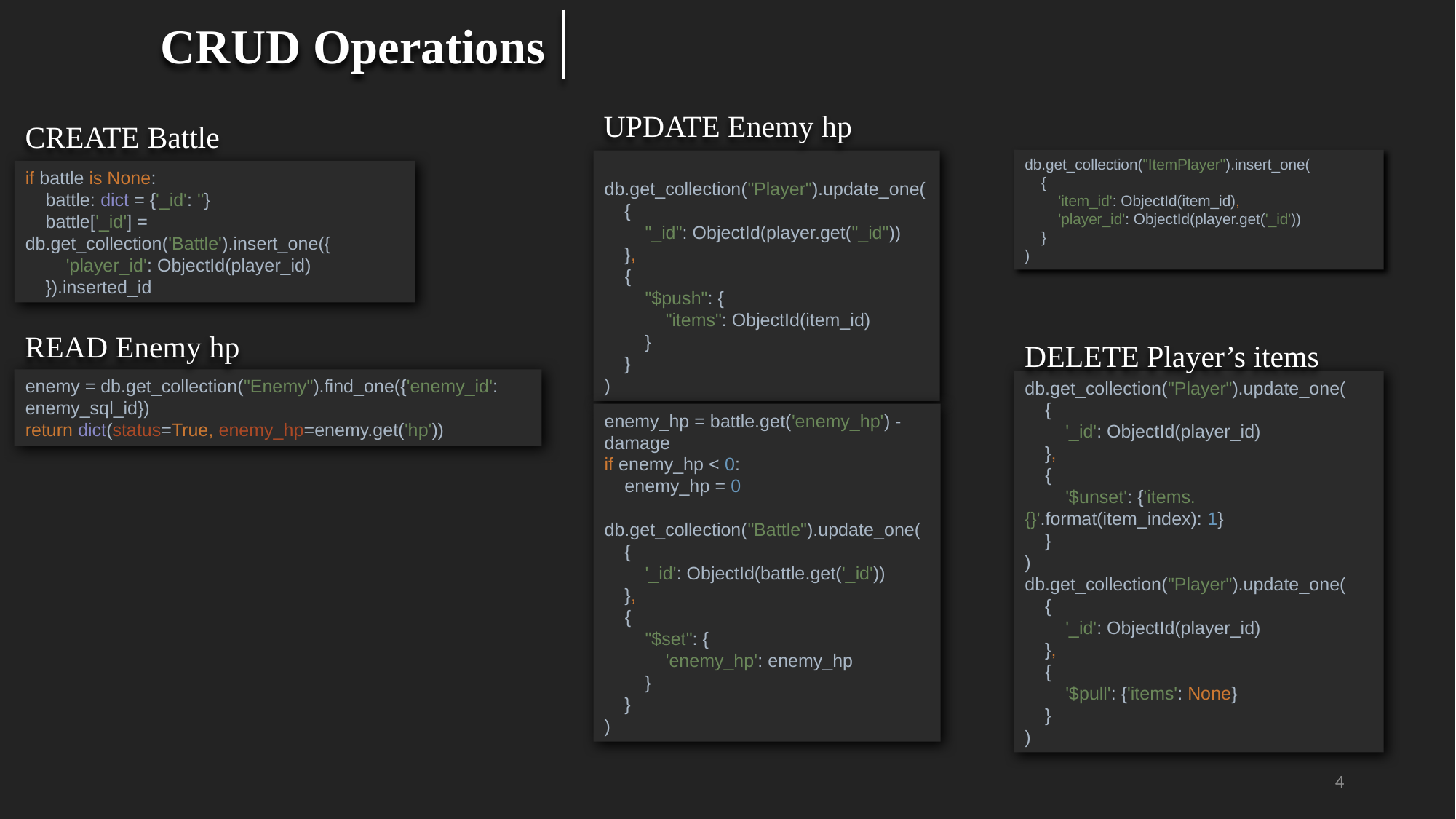

CRUD Operations
UPDATE Enemy hp
CREATE Battle

db.get_collection("Player").update_one(
    {
        "_id": ObjectId(player.get("_id"))
    },
    {
        "$push": {
            "items": ObjectId(item_id)
        }
    }
)
db.get_collection("ItemPlayer").insert_one(
    {
        'item_id': ObjectId(item_id),
        'player_id': ObjectId(player.get('_id'))
    }
)
if battle is None:
    battle: dict = {'_id': ''}
    battle['_id'] = db.get_collection('Battle').insert_one({
        'player_id': ObjectId(player_id)
    }).inserted_id
READ Enemy hp
DELETE Player’s items
enemy = db.get_collection("Enemy").find_one({'enemy_id': enemy_sql_id})
return dict(status=True, enemy_hp=enemy.get('hp'))
db.get_collection("Player").update_one(
    {
        '_id': ObjectId(player_id)
    },
    {
        '$unset': {'items.{}'.format(item_index): 1}
    }
)
db.get_collection("Player").update_one(
    {
        '_id': ObjectId(player_id)
    },
    {
        '$pull': {'items': None}
    }
)
enemy_hp = battle.get('enemy_hp') - damage
if enemy_hp < 0:
    enemy_hp = 0
db.get_collection("Battle").update_one(
    {
        '_id': ObjectId(battle.get('_id'))
    },
    {
        "$set": {
            'enemy_hp': enemy_hp
        }
    }
)
4